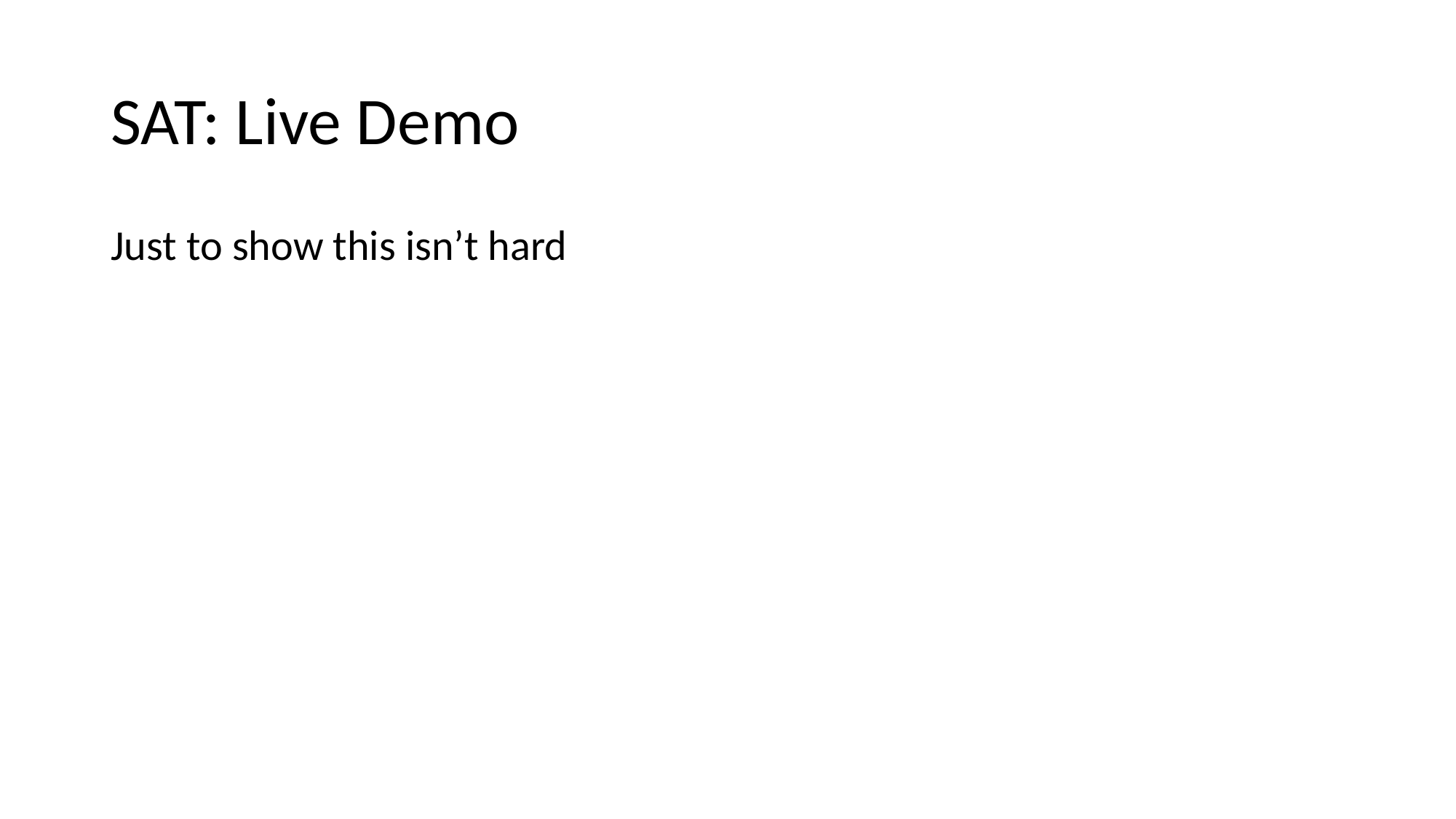

# SAT: Live Demo
Just to show this isn’t hard